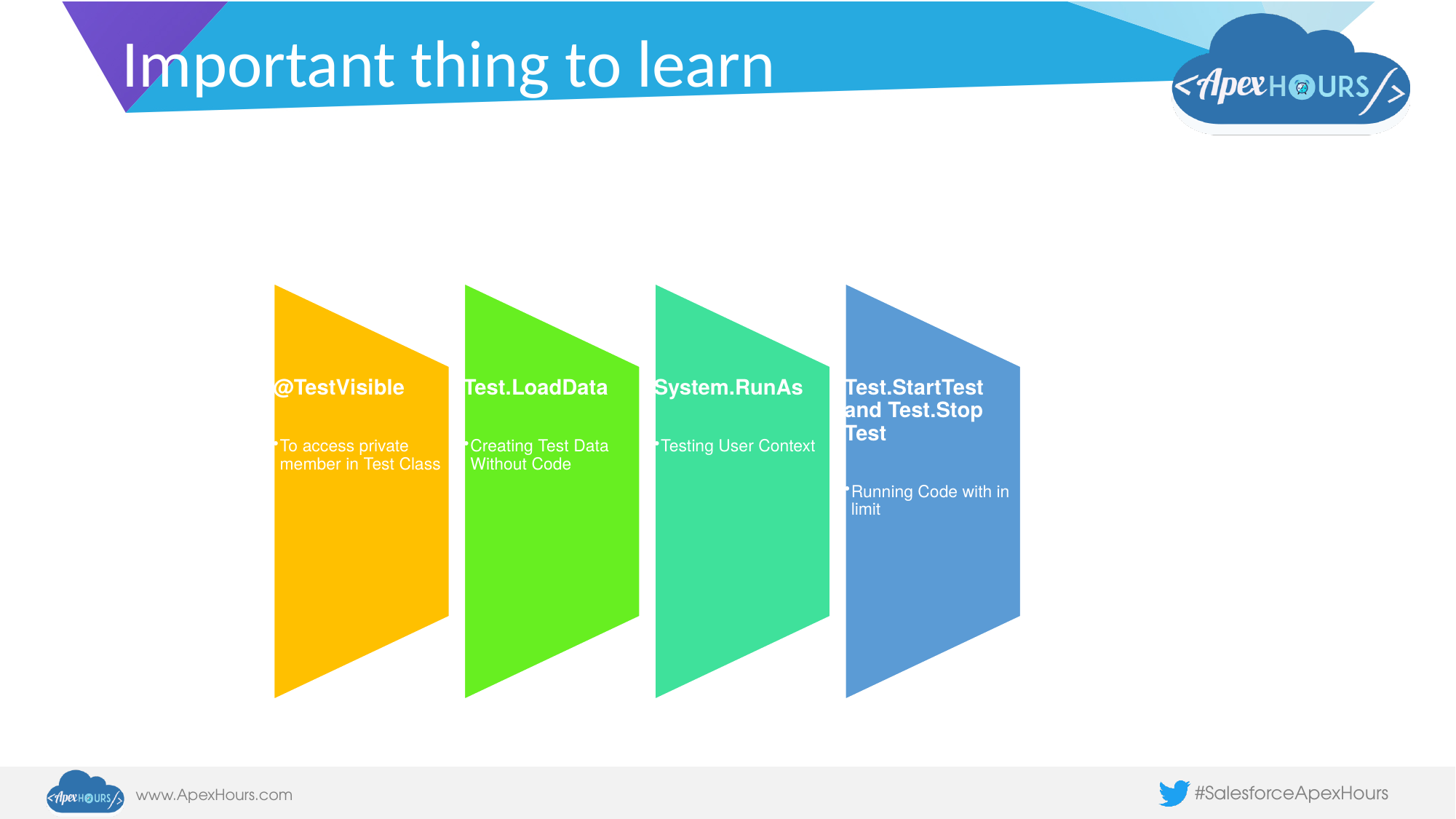

# Important thing to learn
@TestVisible

To access private member in Test Class
Test.LoadData

Creating Test Data Without Code
System.RunAs

Testing User Context
Test.StartTest and Test.Stop Test

Running Code with in limit